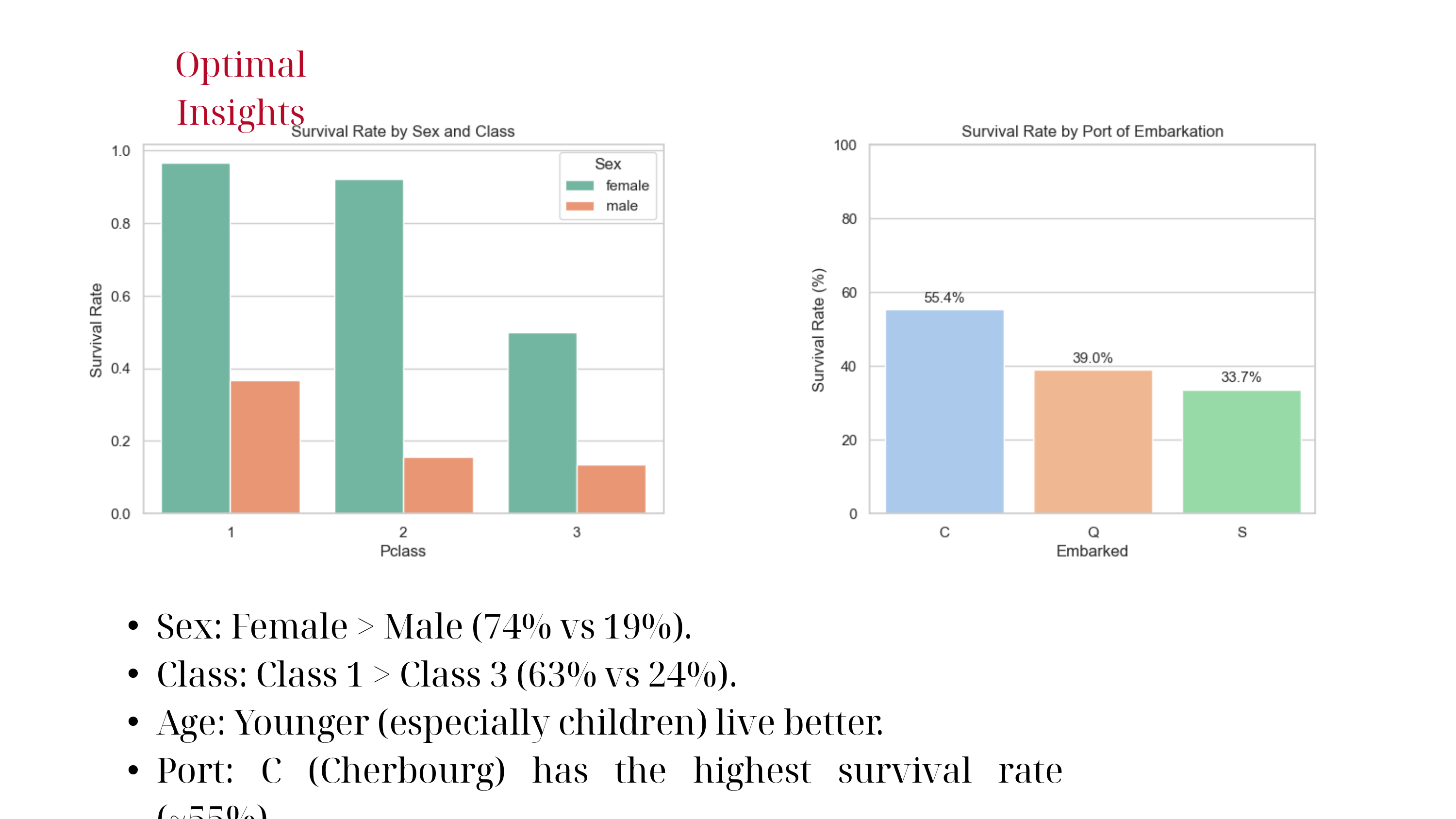

Optimal Insights

Sex: Female > Male (74% vs 19%).
Class: Class 1 > Class 3 (63% vs 24%).
Age: Younger (especially children) live better.
Port: C (Cherbourg) has the highest survival rate (~55%).